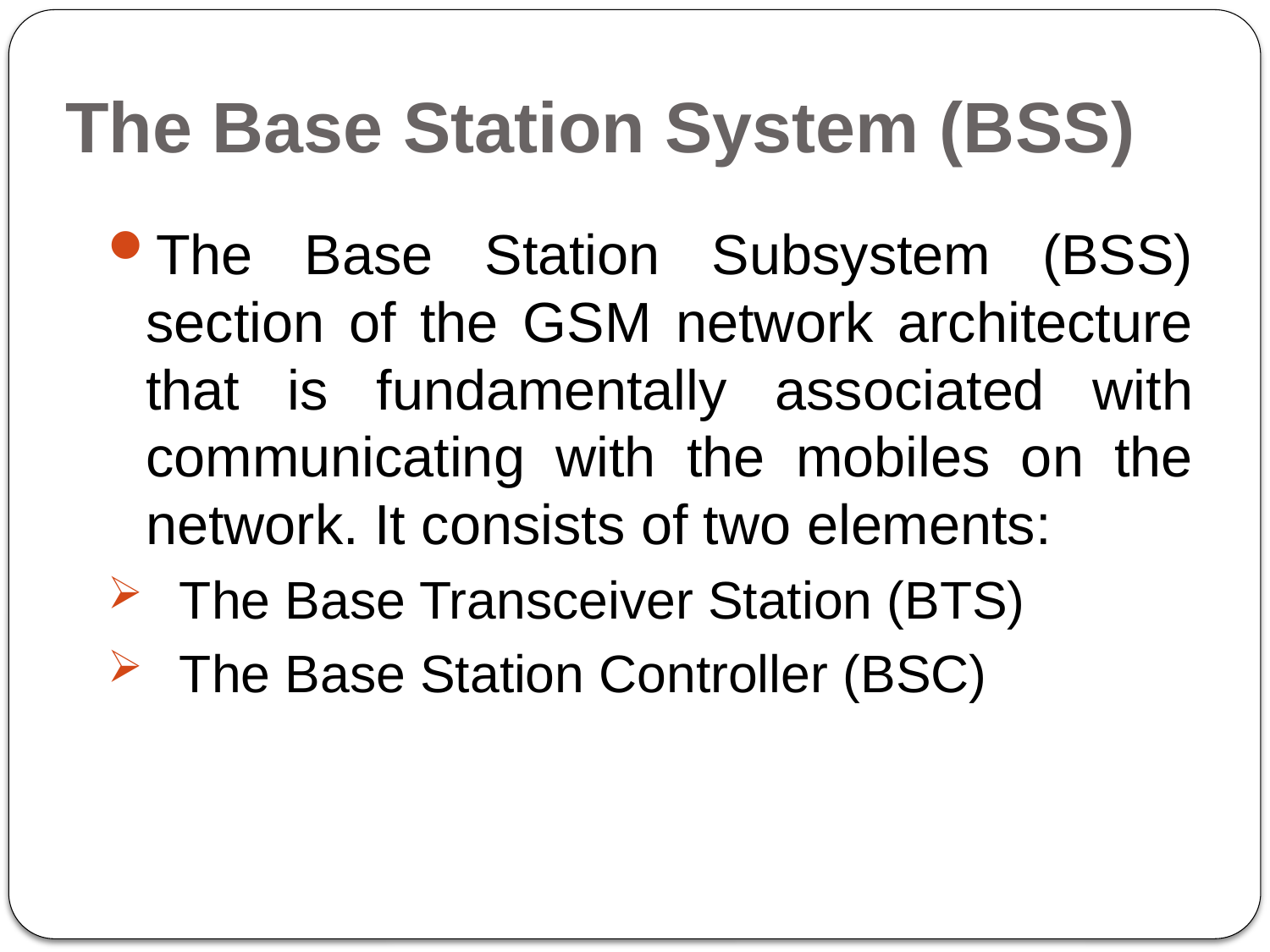

# The Base Station System (BSS)
The Base Station Subsystem (BSS) section of the GSM network architecture that is fundamentally associated with communicating with the mobiles on the network. It consists of two elements:
The Base Transceiver Station (BTS)
The Base Station Controller (BSC)